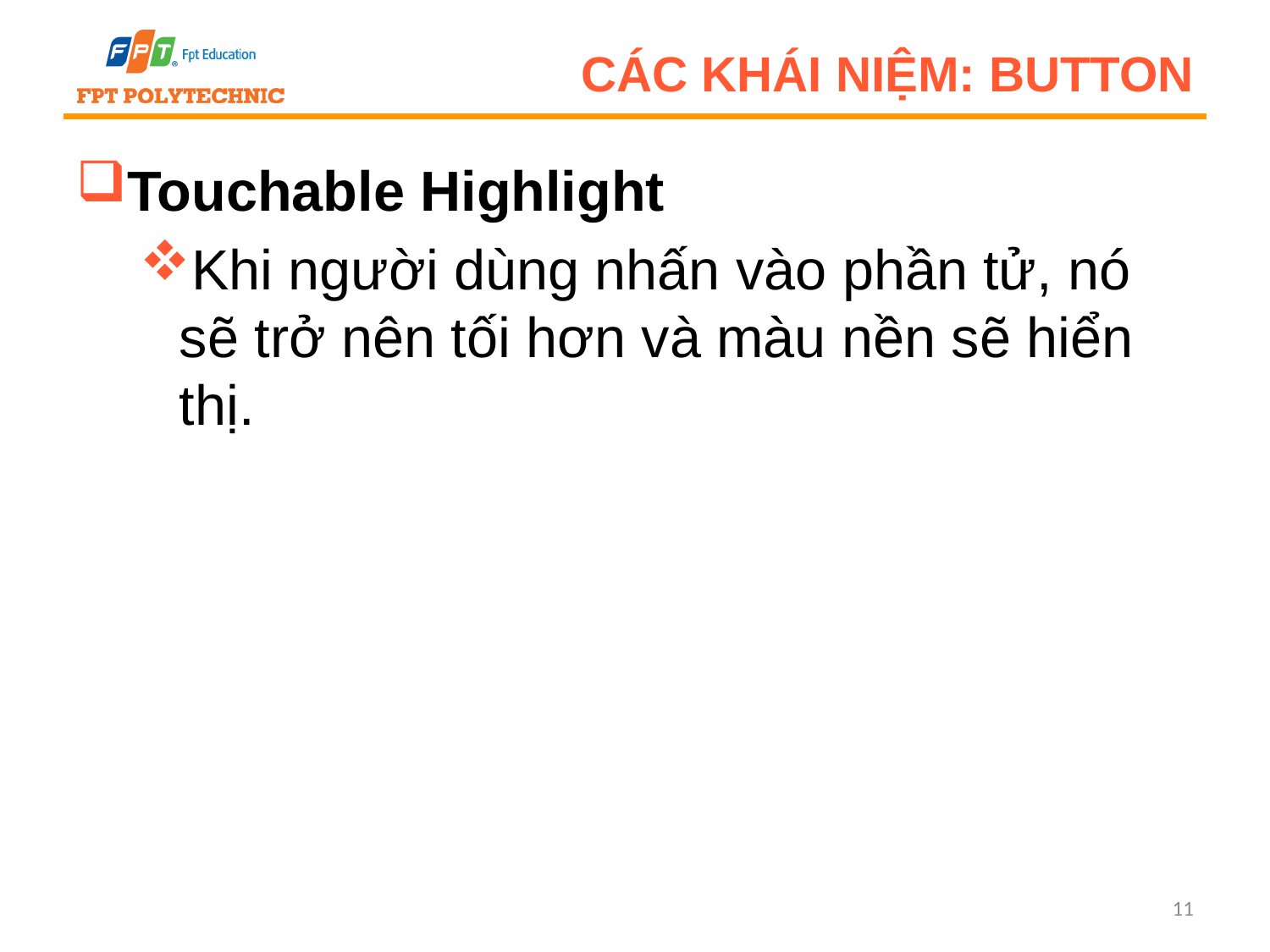

# Các khái niệm: Button
Touchable Highlight
Khi người dùng nhấn vào phần tử, nó sẽ trở nên tối hơn và màu nền sẽ hiển thị.
11